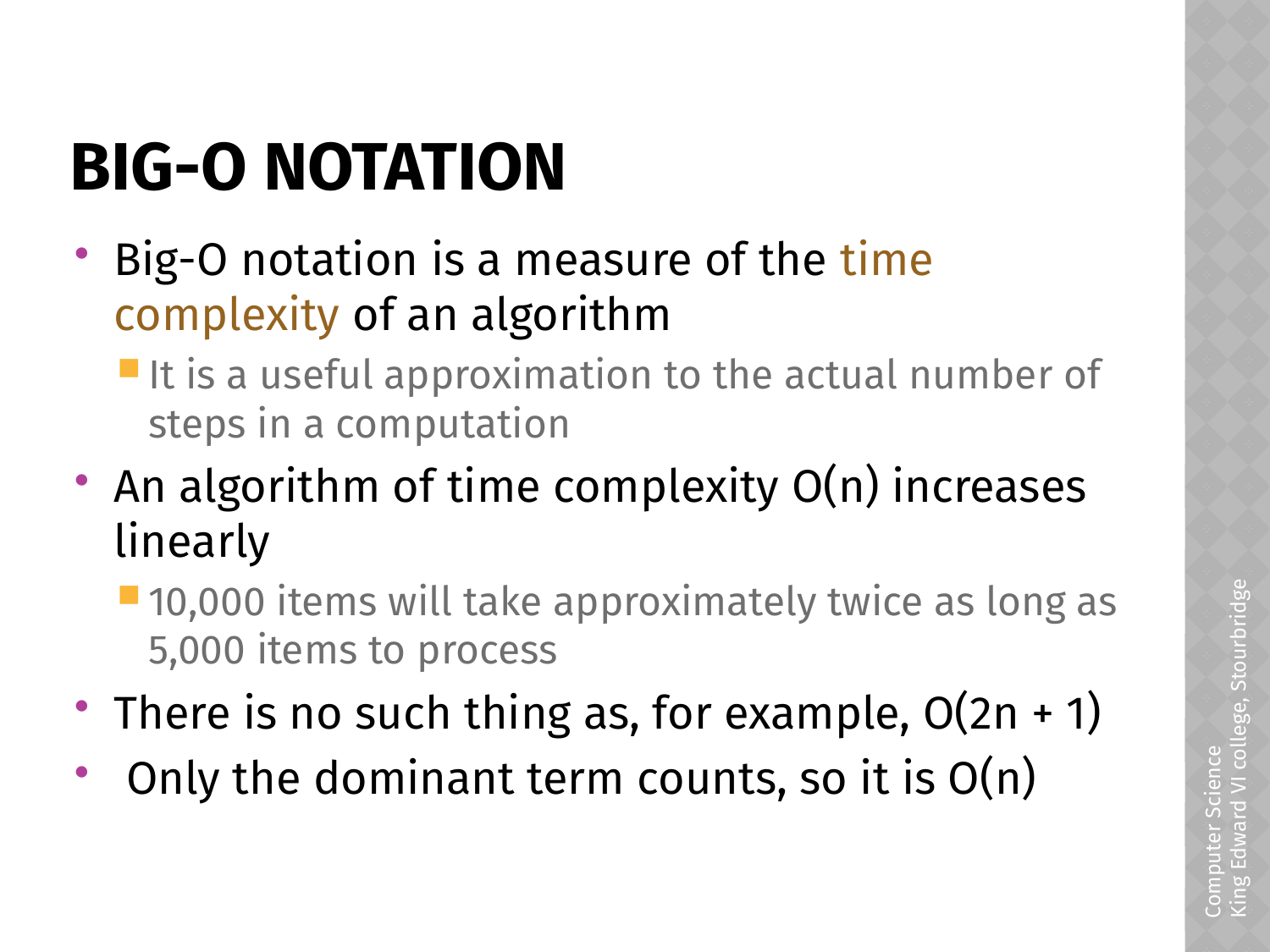

# Big-O notation
Big-O notation is a measure of the time complexity of an algorithm
It is a useful approximation to the actual number of steps in a computation
An algorithm of time complexity O(n) increases linearly
10,000 items will take approximately twice as long as 5,000 items to process
There is no such thing as, for example, O(2n + 1)
 Only the dominant term counts, so it is O(n)